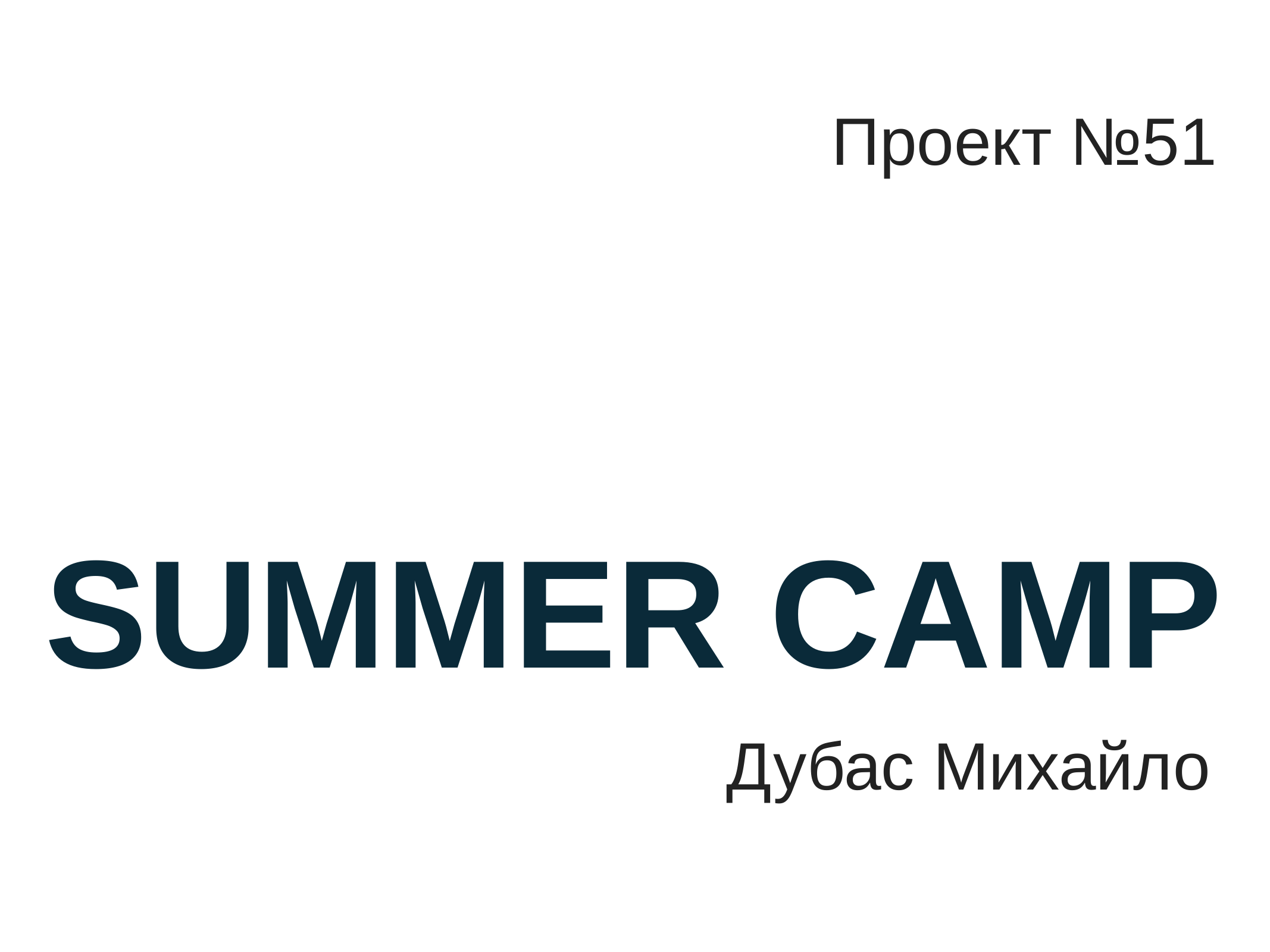

Проект №51
# summer camp
Дубас Михайло